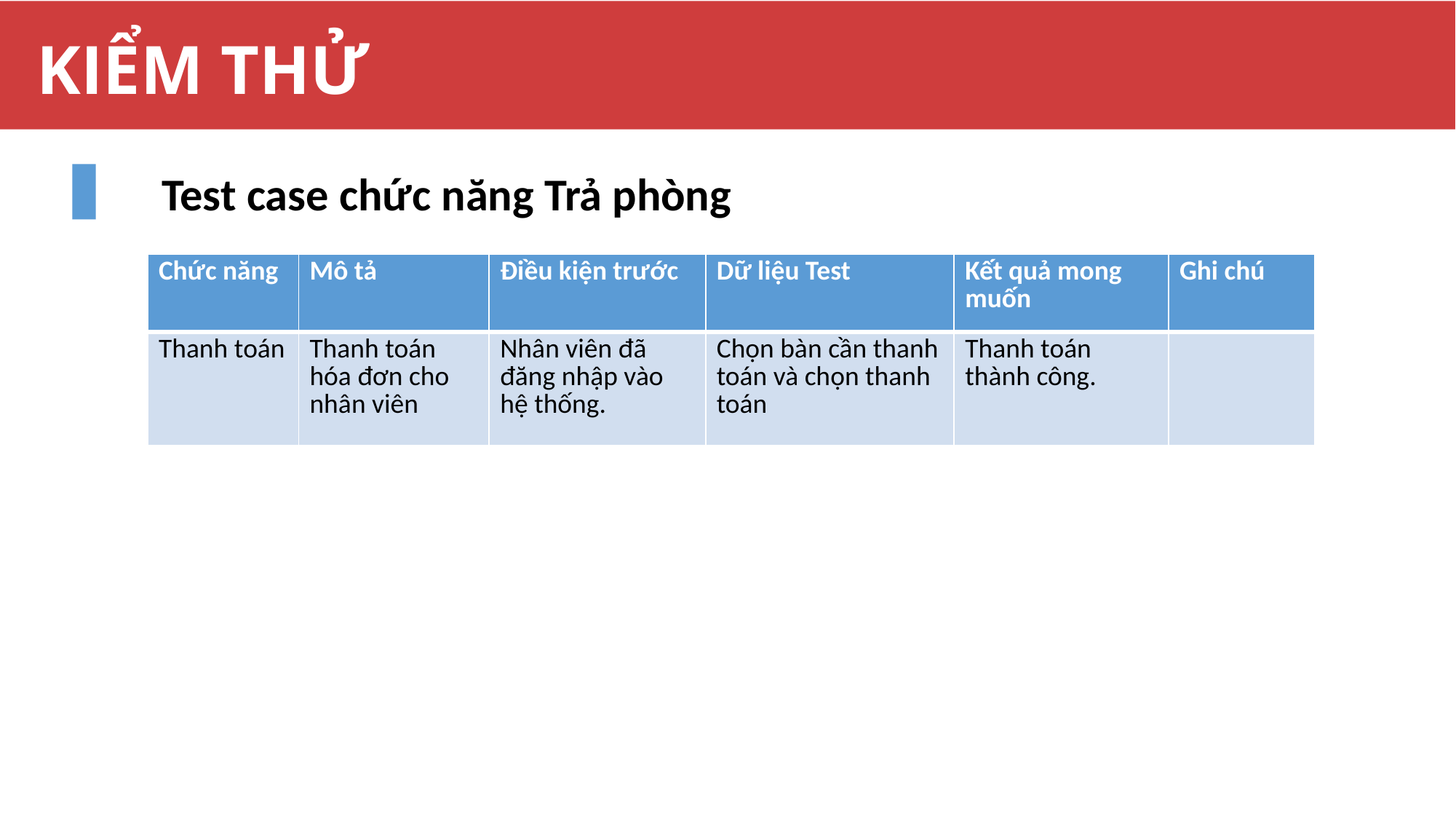

KIỂM THỬ
Test case chức năng Trả phòng

| Chức năng | Mô tả | Điều kiện trước | Dữ liệu Test | Kết quả mong muốn | Ghi chú |
| --- | --- | --- | --- | --- | --- |
| Thanh toán | Thanh toán hóa đơn cho nhân viên | Nhân viên đã đăng nhập vào hệ thống. | Chọn bàn cần thanh toán và chọn thanh toán | Thanh toán thành công. |  |